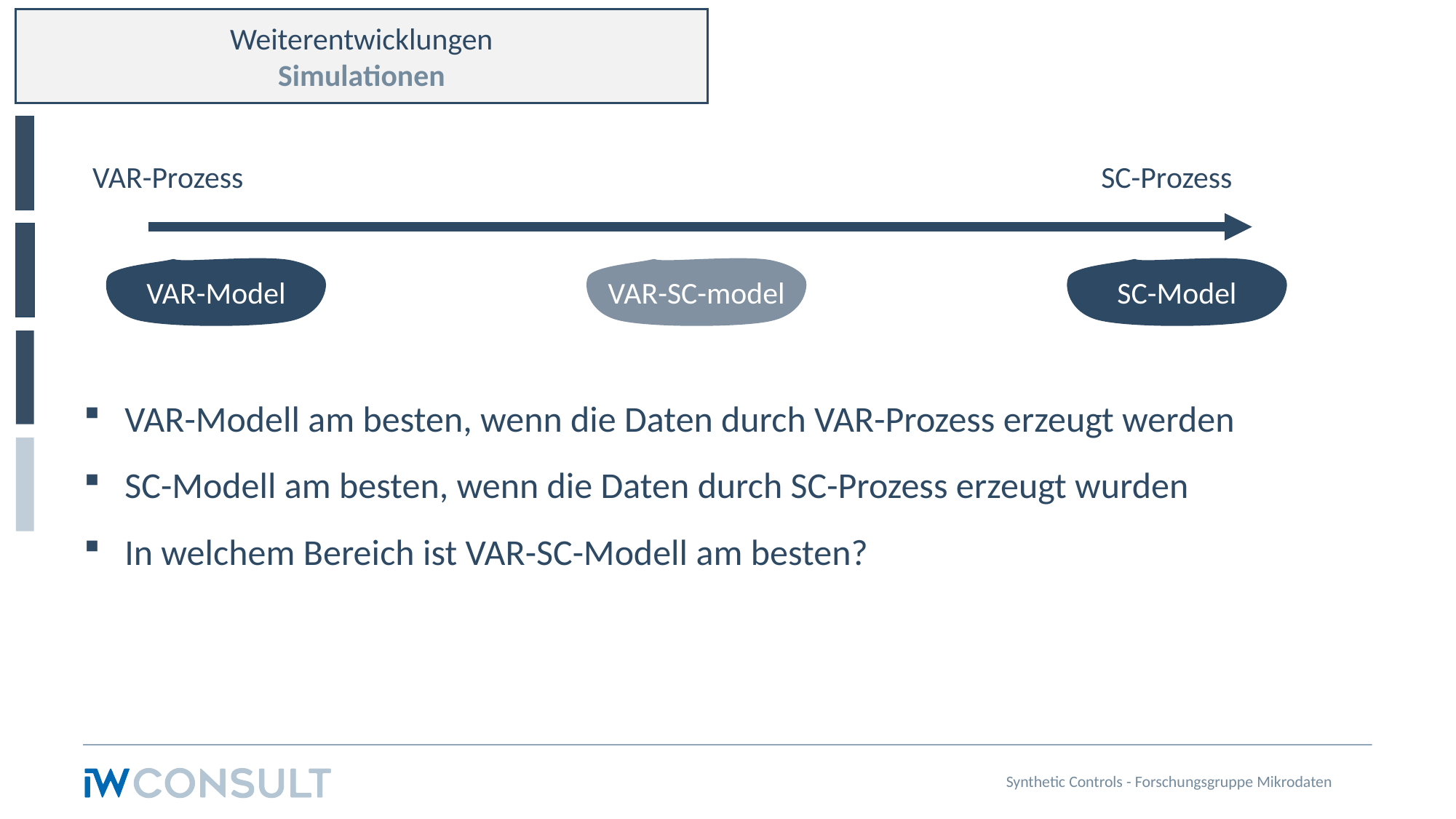

Weiterentwicklungen
Simulationen

SC-Prozess
VAR-Prozess

VAR-Model
VAR-SC-model
SC-Model

VAR-Modell am besten, wenn die Daten durch VAR-Prozess erzeugt werden
SC-Modell am besten, wenn die Daten durch SC-Prozess erzeugt wurden
In welchem Bereich ist VAR-SC-Modell am besten?

Synthetic Controls - Forschungsgruppe Mikrodaten